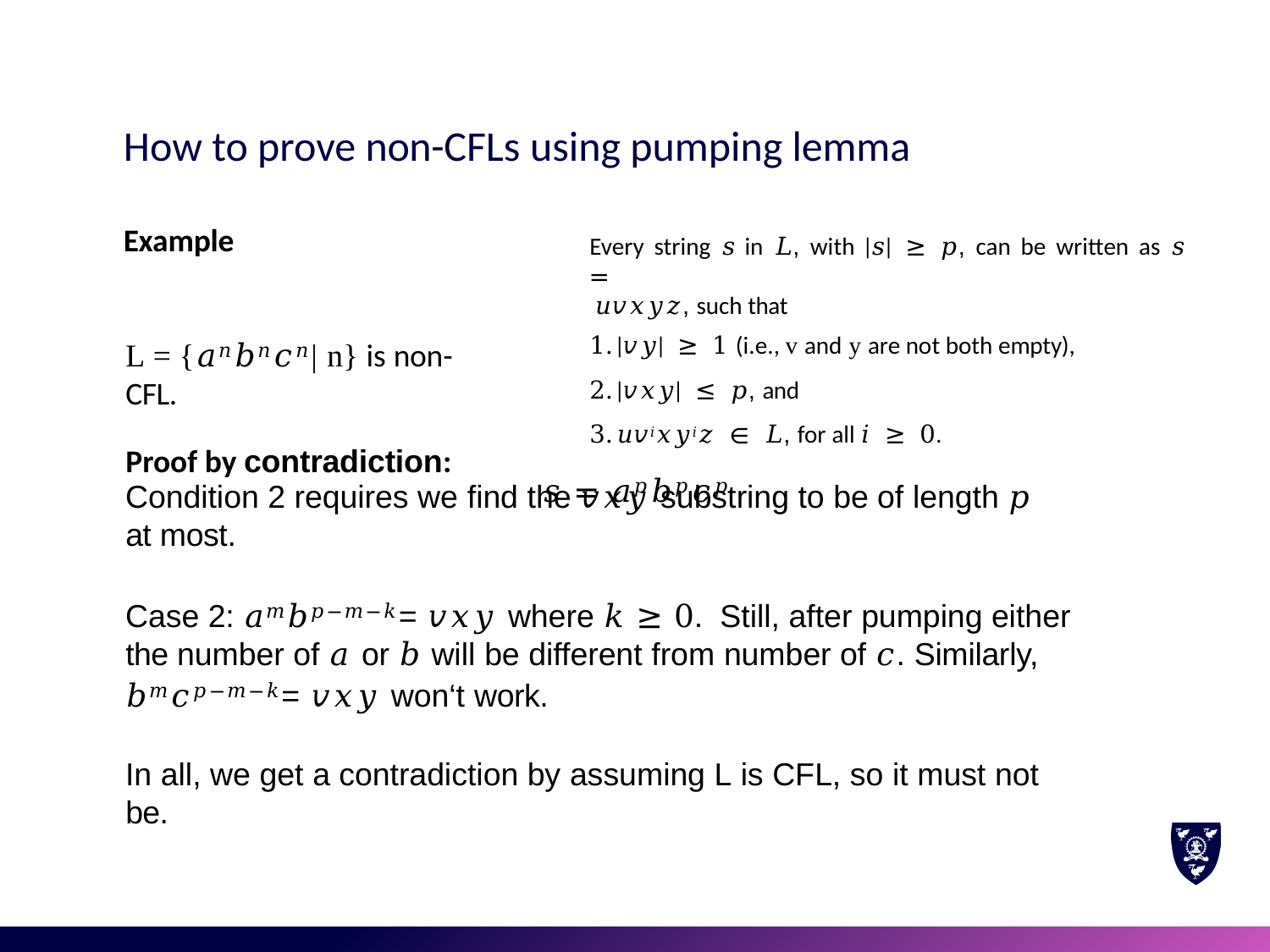

# How to prove non-CFLs using pumping lemma
Example
Every string 𝑠 in 𝐿, with |𝑠| ≥ 𝑝, can be written as 𝑠 =
𝑢𝑣𝑥𝑦𝑧, such that
|𝑣𝑦| ≥ 1 (i.e., v and y are not both empty),
|𝑣𝑥𝑦| ≤ 𝑝, and
𝑢𝑣𝑖𝑥𝑦𝑖𝑧 ∈ 𝐿, for all 𝑖 ≥ 0.
𝑠 = 𝑎𝑝𝑏𝑝𝑐𝑝
L = {𝑎𝑛𝑏𝑛𝑐𝑛| n} is non-CFL.
Proof by contradiction:
Condition 2 requires we find the 𝑣𝑥𝑦 substring to be of length 𝑝 at most.

Case 2: 𝑎𝑚𝑏𝑝−𝑚−𝑘= 𝑣𝑥𝑦 where 𝑘 ≥ 0. Still, after pumping either the number of 𝑎 or 𝑏 will be different from number of 𝑐. Similarly,
𝑏𝑚𝑐𝑝−𝑚−𝑘= 𝑣𝑥𝑦 won‘t work.

In all, we get a contradiction by assuming L is CFL, so it must not be.